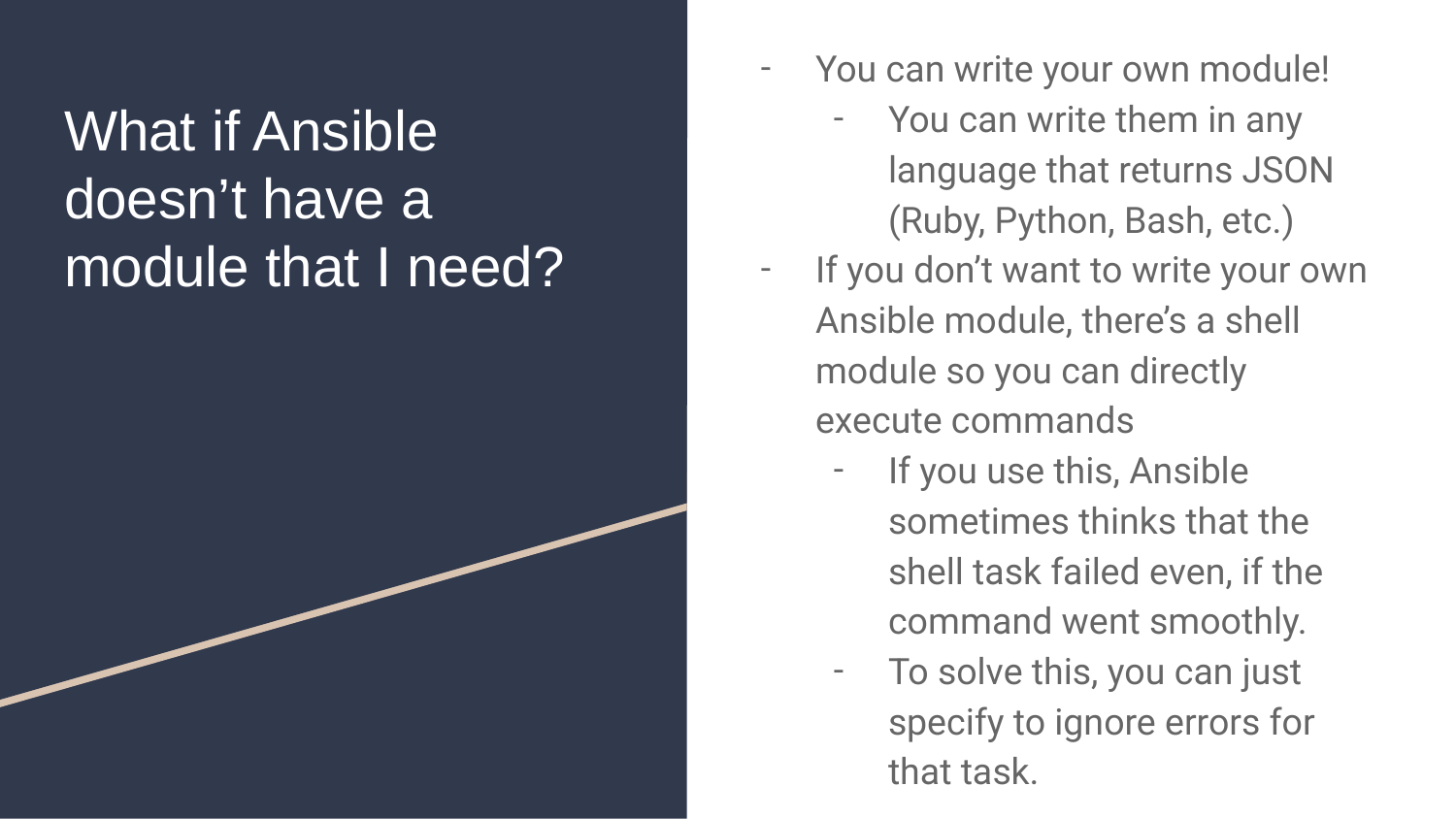

You can write your own module!
You can write them in any language that returns JSON (Ruby, Python, Bash, etc.)
If you don’t want to write your own Ansible module, there’s a shell module so you can directly execute commands
If you use this, Ansible sometimes thinks that the shell task failed even, if the command went smoothly.
To solve this, you can just specify to ignore errors for that task.
# What if Ansible doesn’t have a module that I need?